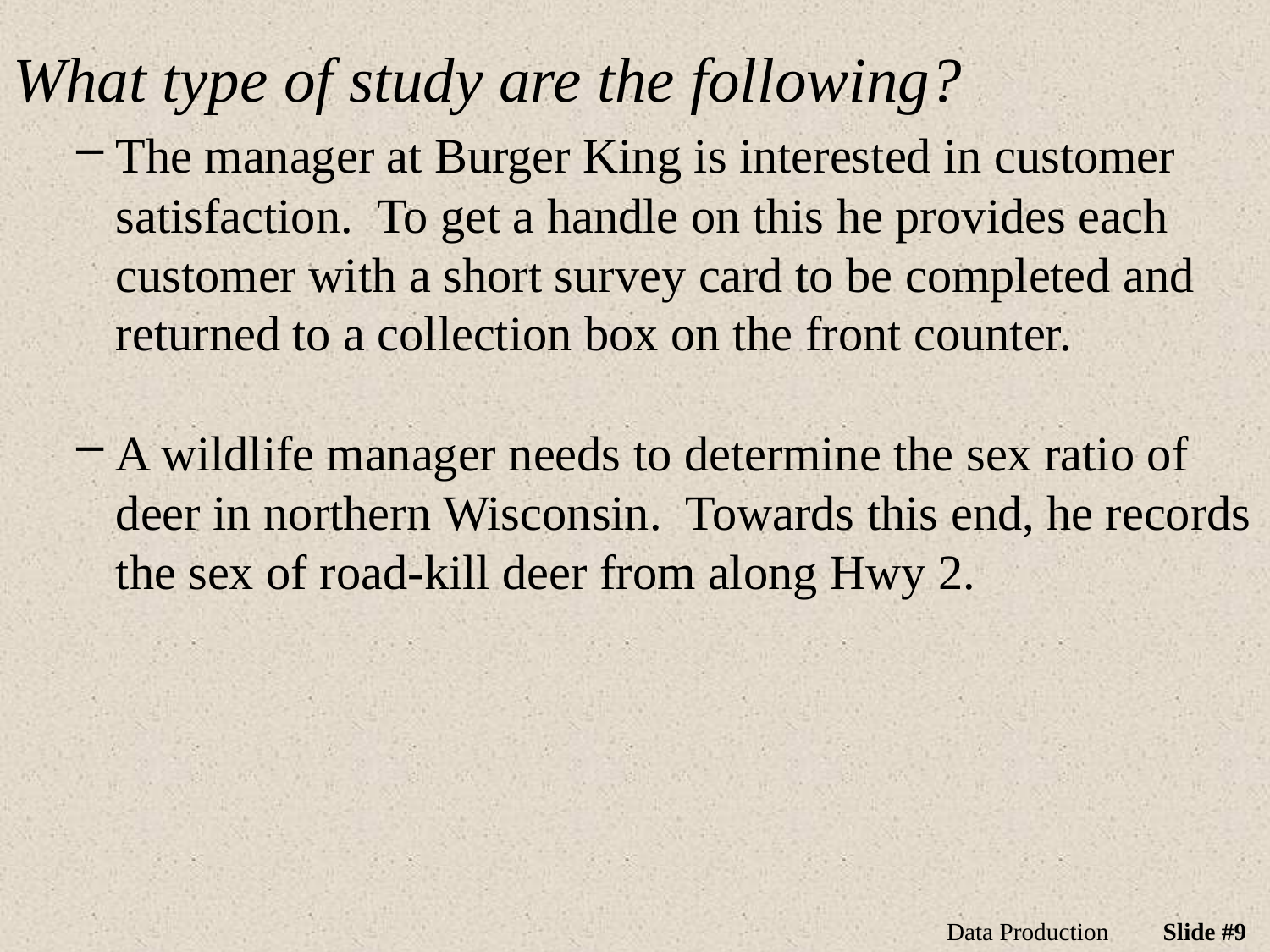

What type of study are the following?
The manager at Burger King is interested in customer satisfaction.  To get a handle on this he provides each customer with a short survey card to be completed and returned to a collection box on the front counter.

A wildlife manager needs to determine the sex ratio of deer in northern Wisconsin.  Towards this end, he records the sex of road-kill deer from along Hwy 2.

Data Production
Slide #9